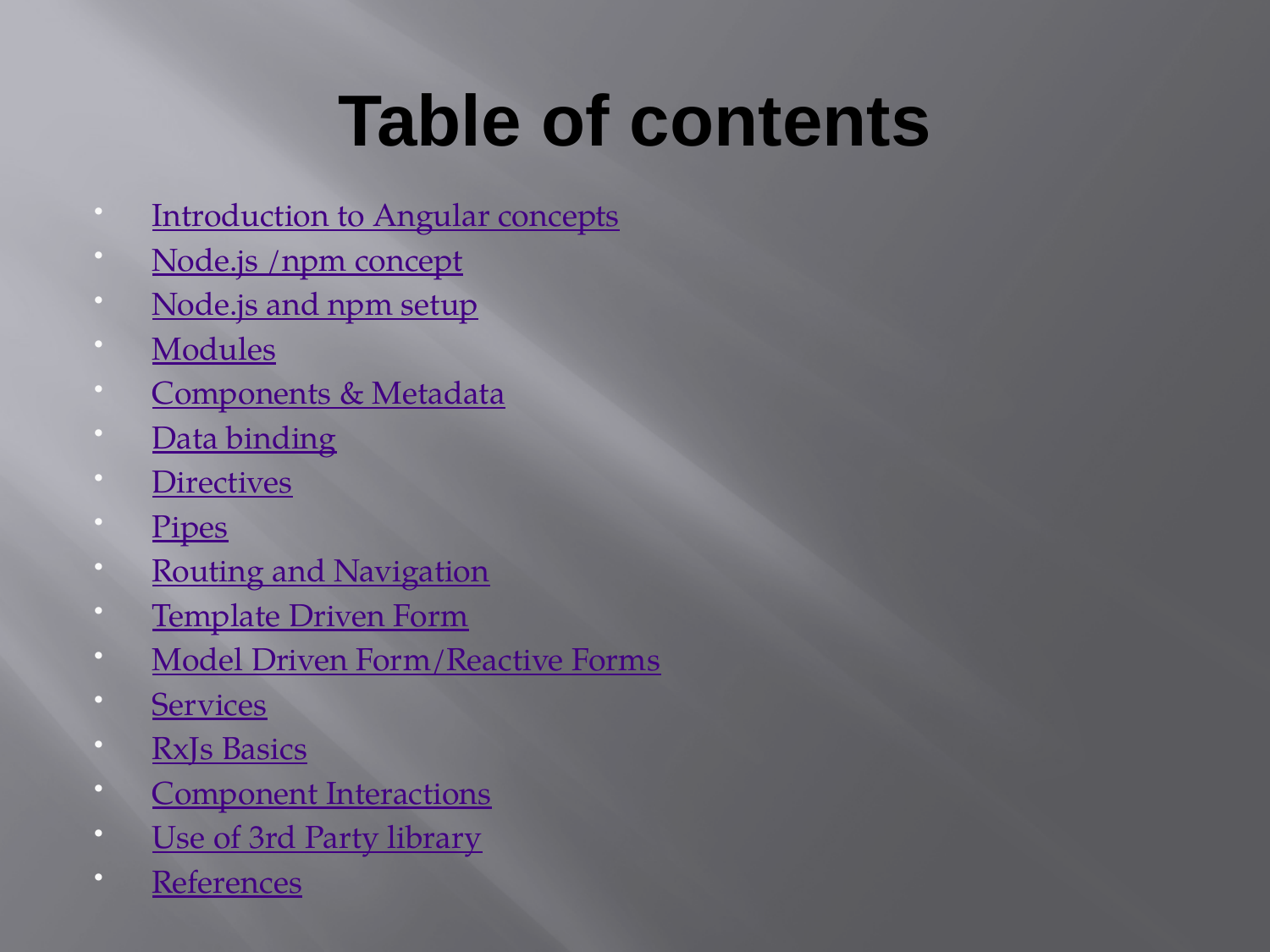

# Table of contents
Introduction to Angular concepts
Node.js /npm concept
Node.js and npm setup
Modules
Components & Metadata
Data binding
Directives
Pipes
Routing and Navigation
Template Driven Form
Model Driven Form/Reactive Forms
Services
RxJs Basics
Component Interactions
Use of 3rd Party library
References